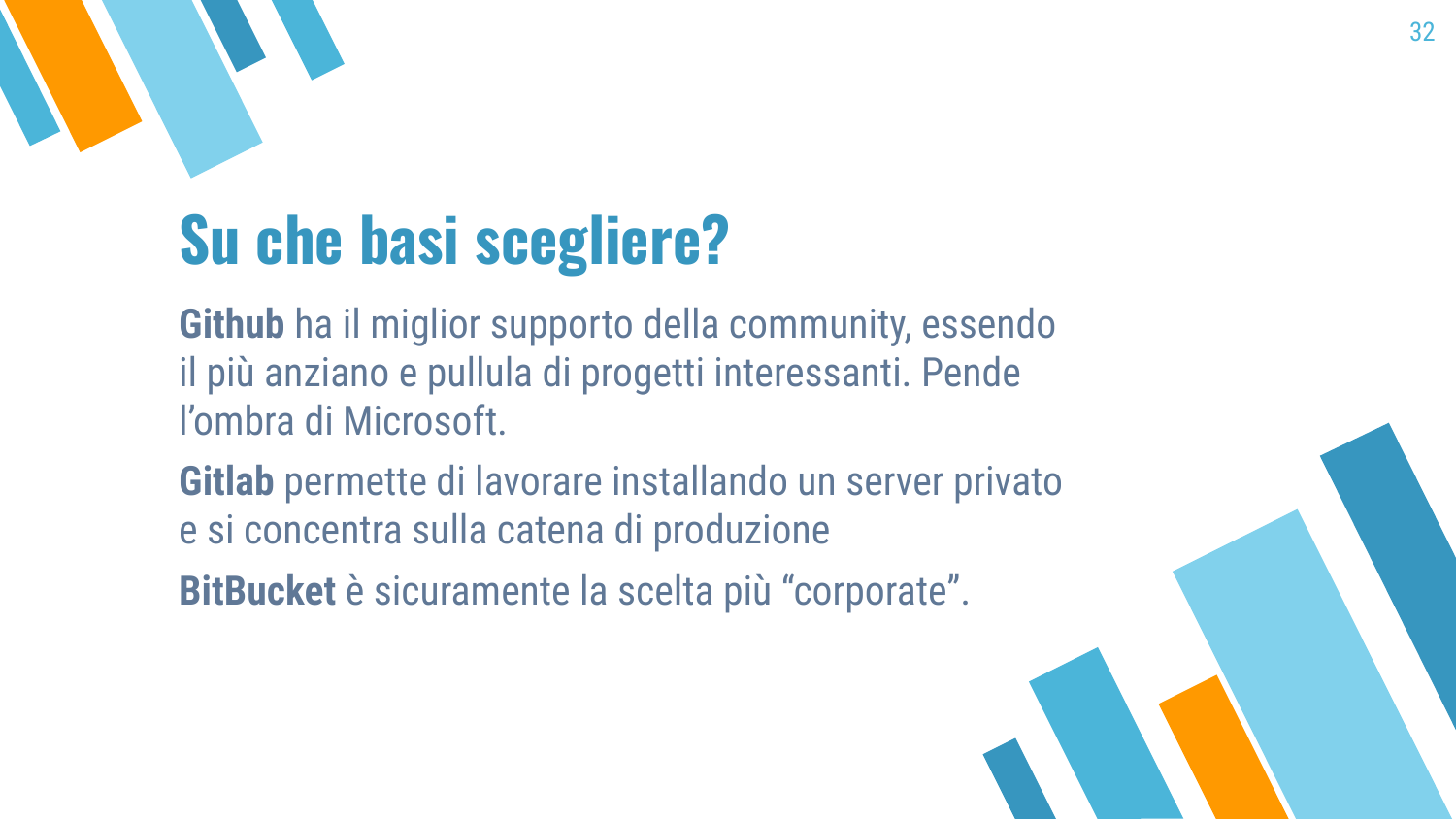

32
# Su che basi scegliere?
Github ha il miglior supporto della community, essendo il più anziano e pullula di progetti interessanti. Pende l’ombra di Microsoft.
Gitlab permette di lavorare installando un server privato e si concentra sulla catena di produzione
BitBucket è sicuramente la scelta più “corporate”.